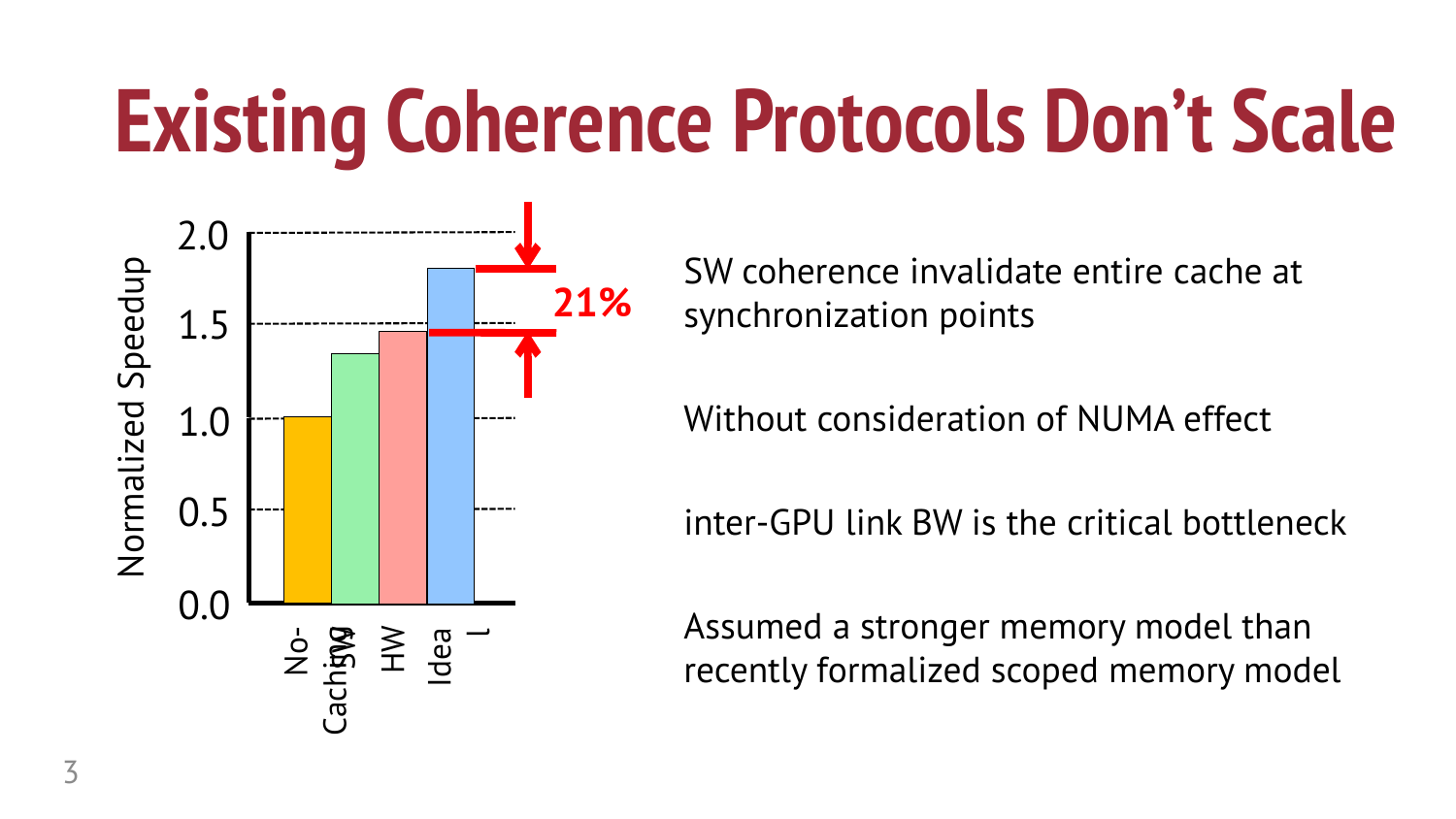

# Existing Coherence Protocols Don’t Scale
2.0
1.5
1.0
0.5
0.0

Ideal

HW

SW
Normalized Speedup

No-Caching
21%
SW coherence invalidate entire cache at
synchronization points
Without consideration of NUMA effect
inter-GPU link BW is the critical bottleneck
Assumed a stronger memory model than recently formalized scoped memory model